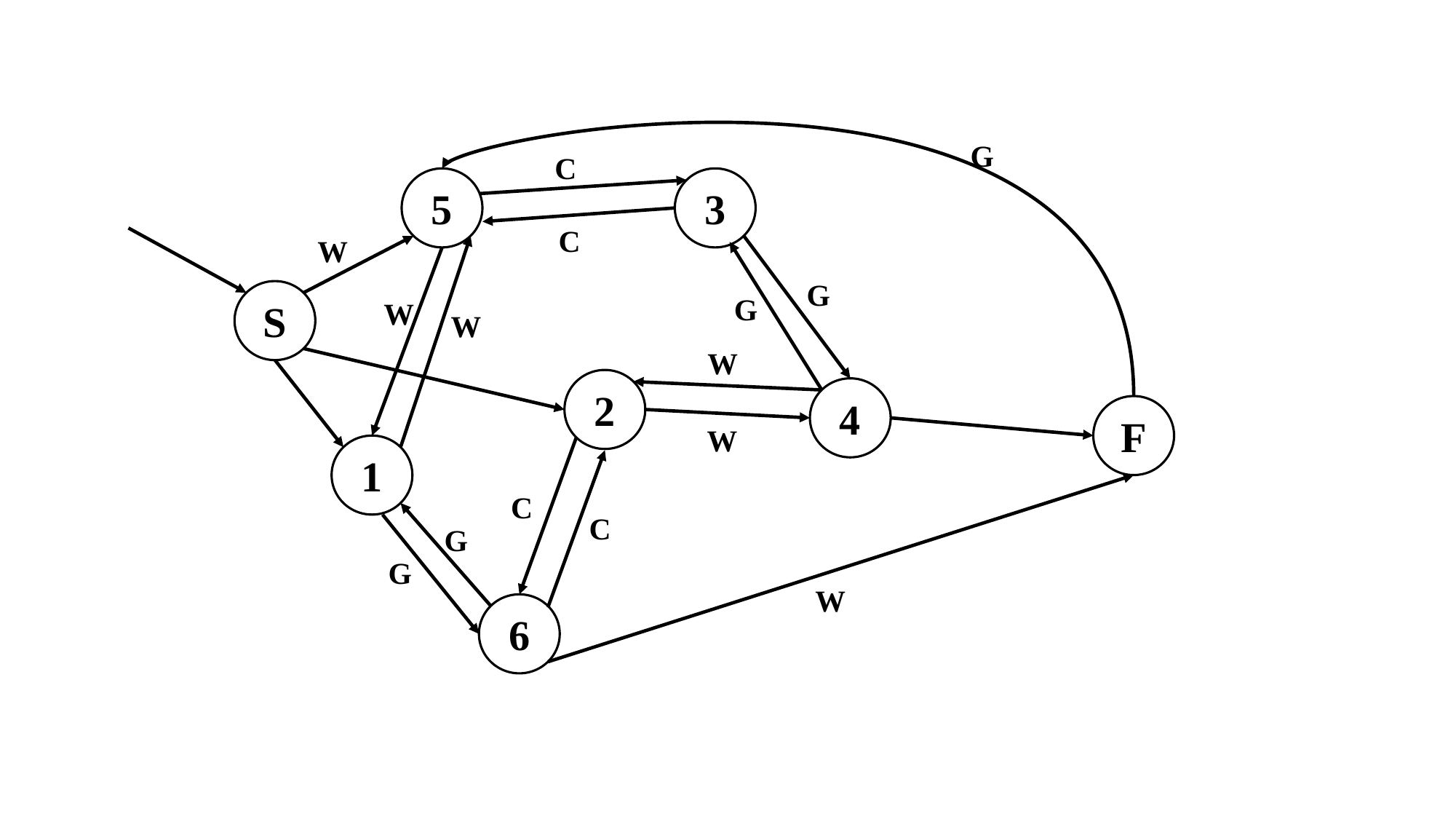

G
C
5
3
C
W
G
S
G
W
W
W
2
4
F
W
1
C
C
G
G
W
6